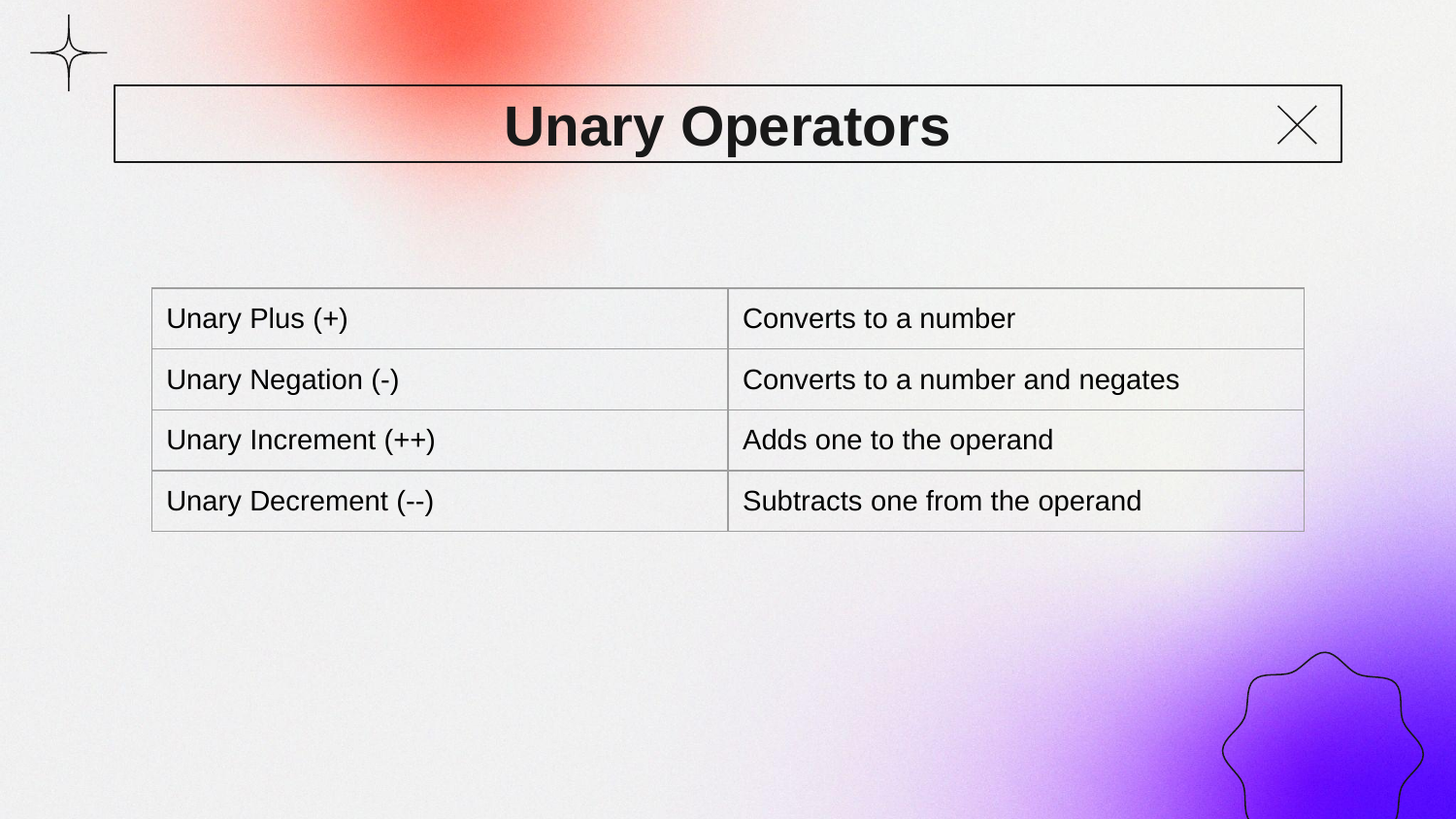

# Unary Operators

| Unary Plus (+) | Converts to a number |
| --- | --- |
| Unary Negation (-) | Converts to a number and negates |
| Unary Increment (++) | Adds one to the operand |
| Unary Decrement (--) | Subtracts one from the operand |